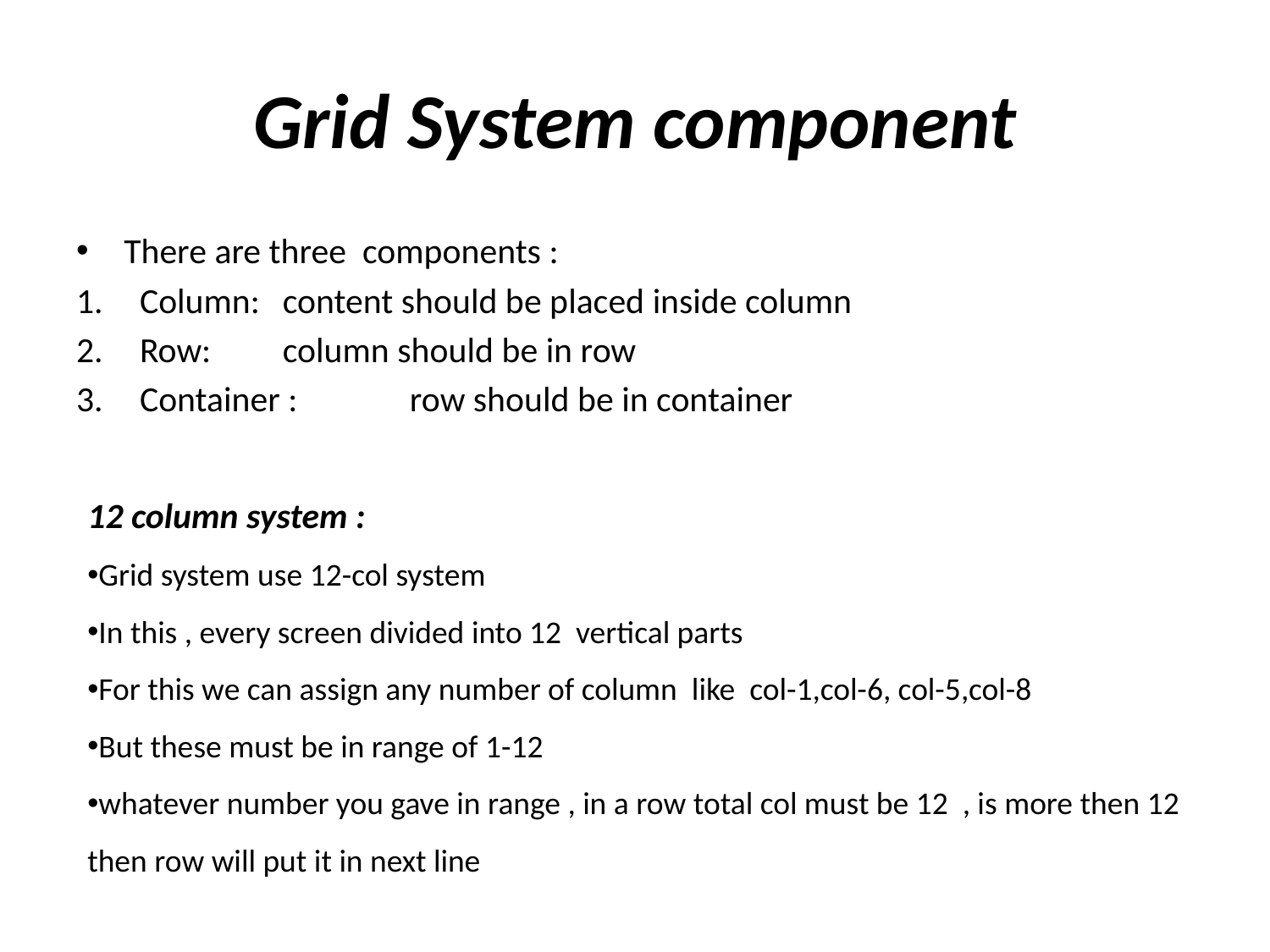

# Grid System component
There are three  components :
Column:	  content should be placed inside column
Row: 	  column should be in row
Container :	  row should be in container
12 column system :
Grid system use 12-col system
In this , every screen divided into 12  vertical parts
For this we can assign any number of column  like  col-1,col-6, col-5,col-8
But these must be in range of 1-12
whatever number you gave in range , in a row total col must be 12  , is more then 12 then row will put it in next line